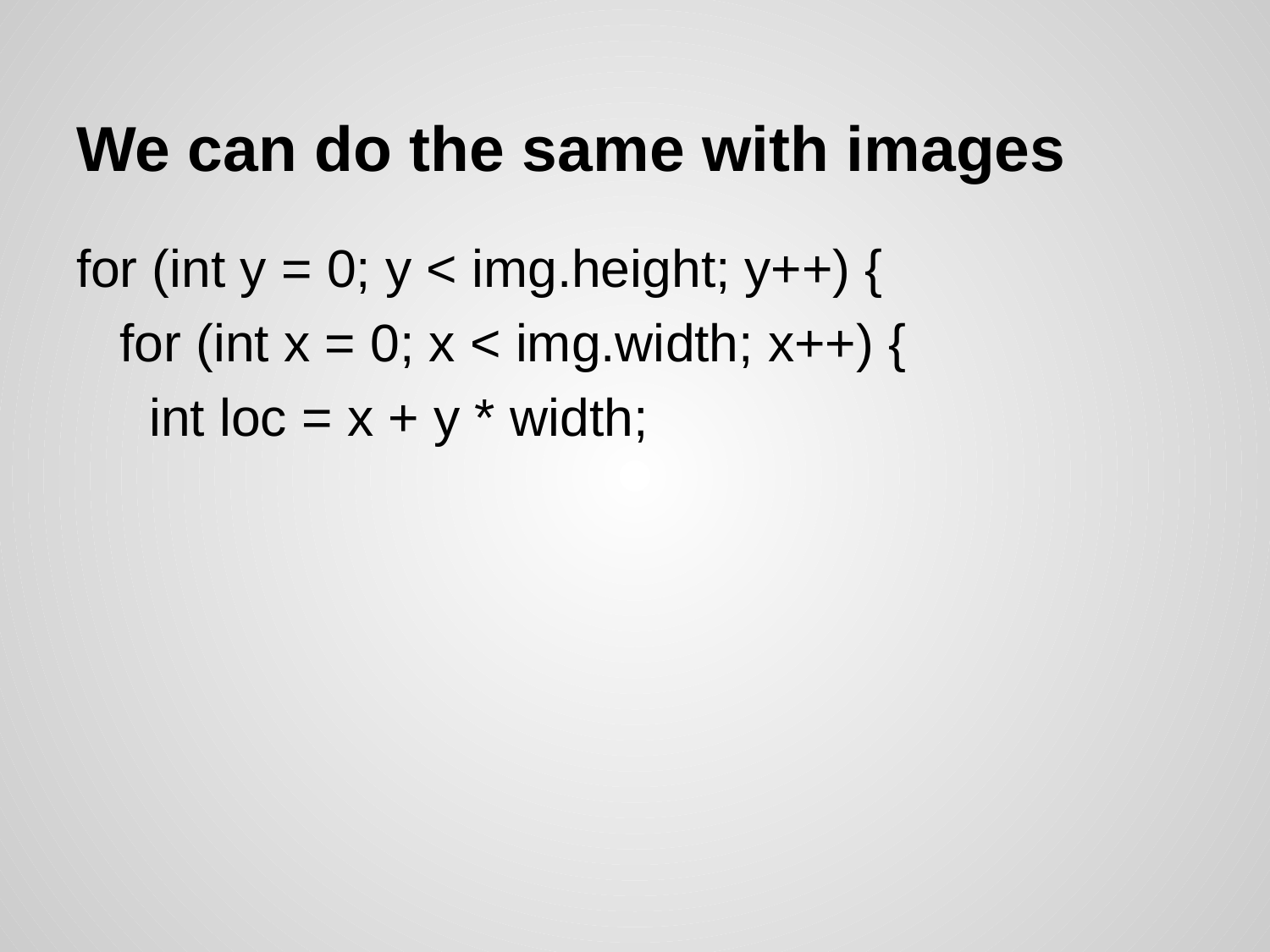

# We can do the same with images
for (int y = 0; y < img.height; y++) {
   for (int x = 0; x < img.width; x++) {
     int loc = x + y * width;